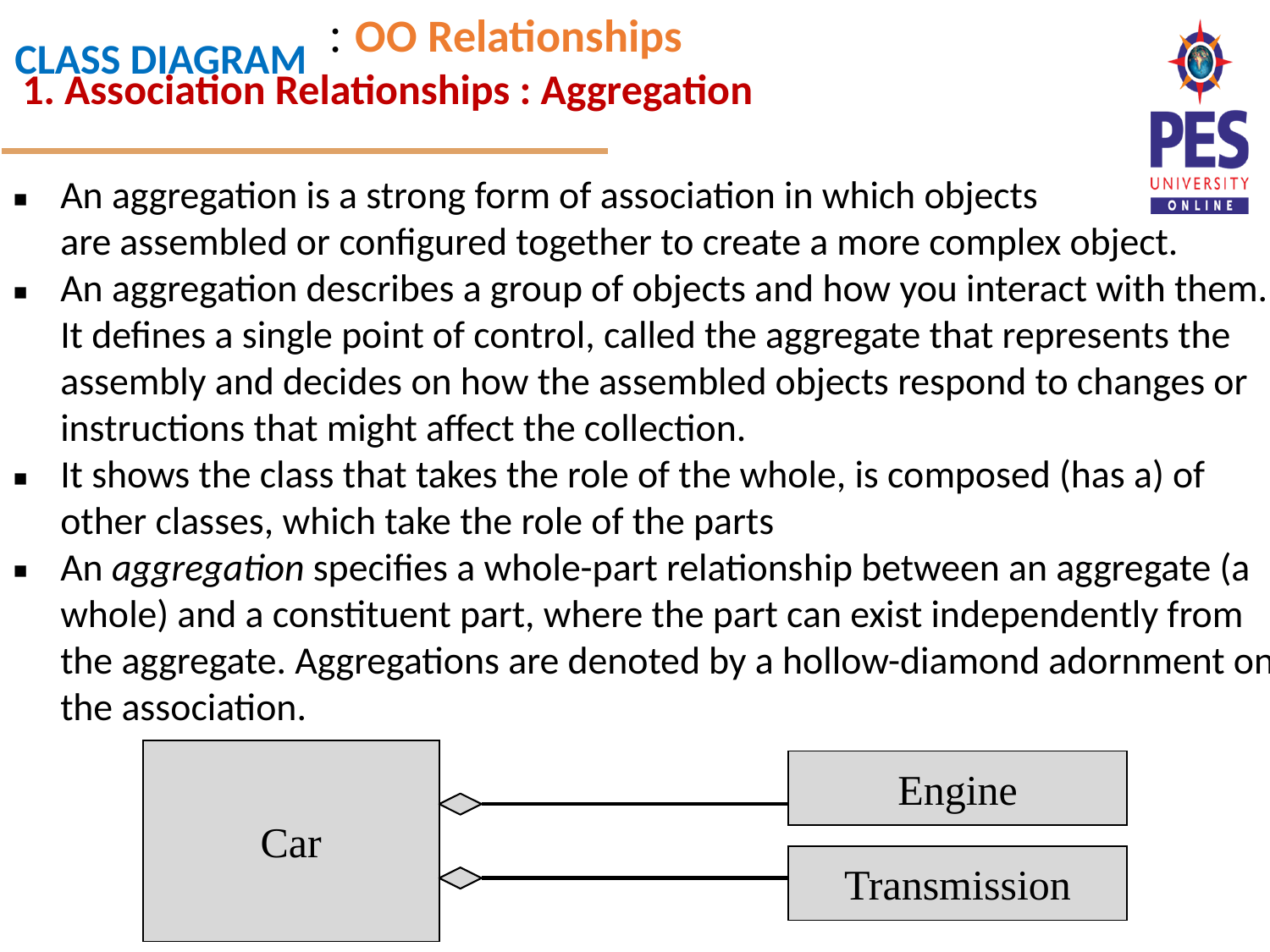

: OO Relationships
1. Association Relationships : Aggregation
An aggregation is a strong form of association in which objects
are assembled or configured together to create a more complex object.
An aggregation describes a group of objects and how you interact with them. It defines a single point of control, called the aggregate that represents the assembly and decides on how the assembled objects respond to changes or instructions that might affect the collection.
It shows the class that takes the role of the whole, is composed (has a) of other classes, which take the role of the parts
An aggregation specifies a whole-part relationship between an aggregate (a whole) and a constituent part, where the part can exist independently from the aggregate. Aggregations are denoted by a hollow-diamond adornment on the association.
Car
Engine

Transmission